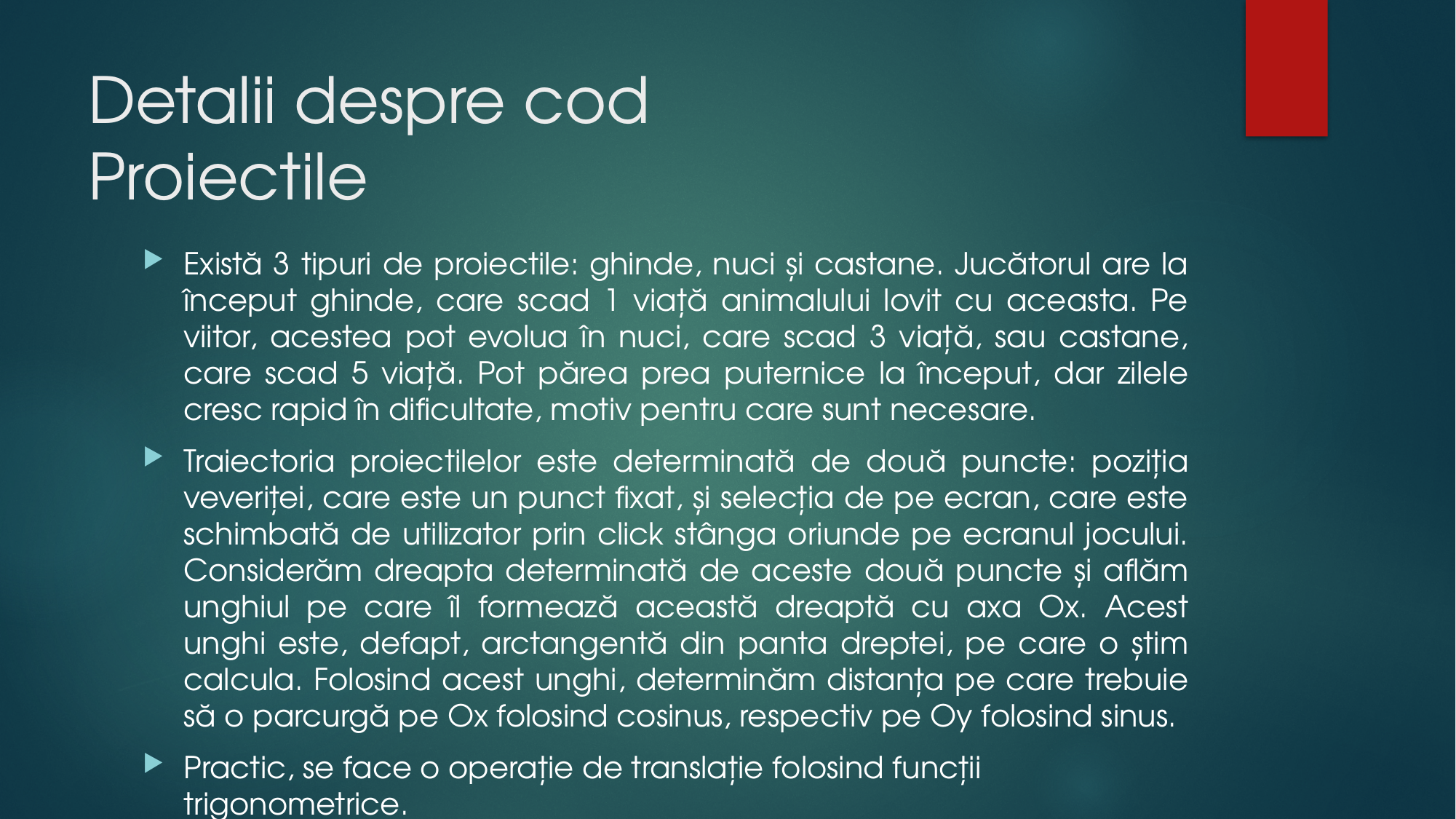

# Detalii despre cod Proiectile
Există 3 tipuri de proiectile: ghinde, nuci și castane. Jucătorul are la început ghinde, care scad 1 viață animalului lovit cu aceasta. Pe viitor, acestea pot evolua în nuci, care scad 3 viață, sau castane, care scad 5 viață. Pot părea prea puternice la început, dar zilele cresc rapid în dificultate, motiv pentru care sunt necesare.
Traiectoria proiectilelor este determinată de două puncte: poziția veveriței, care este un punct fixat, și selecția de pe ecran, care este schimbată de utilizator prin click stânga oriunde pe ecranul jocului. Considerăm dreapta determinată de aceste două puncte și aflăm unghiul pe care îl formează această dreaptă cu axa Ox. Acest unghi este, defapt, arctangentă din panta dreptei, pe care o știm calcula. Folosind acest unghi, determinăm distanța pe care trebuie să o parcurgă pe Ox folosind cosinus, respectiv pe Oy folosind sinus.
Practic, se face o operație de translație folosind funcții trigonometrice.